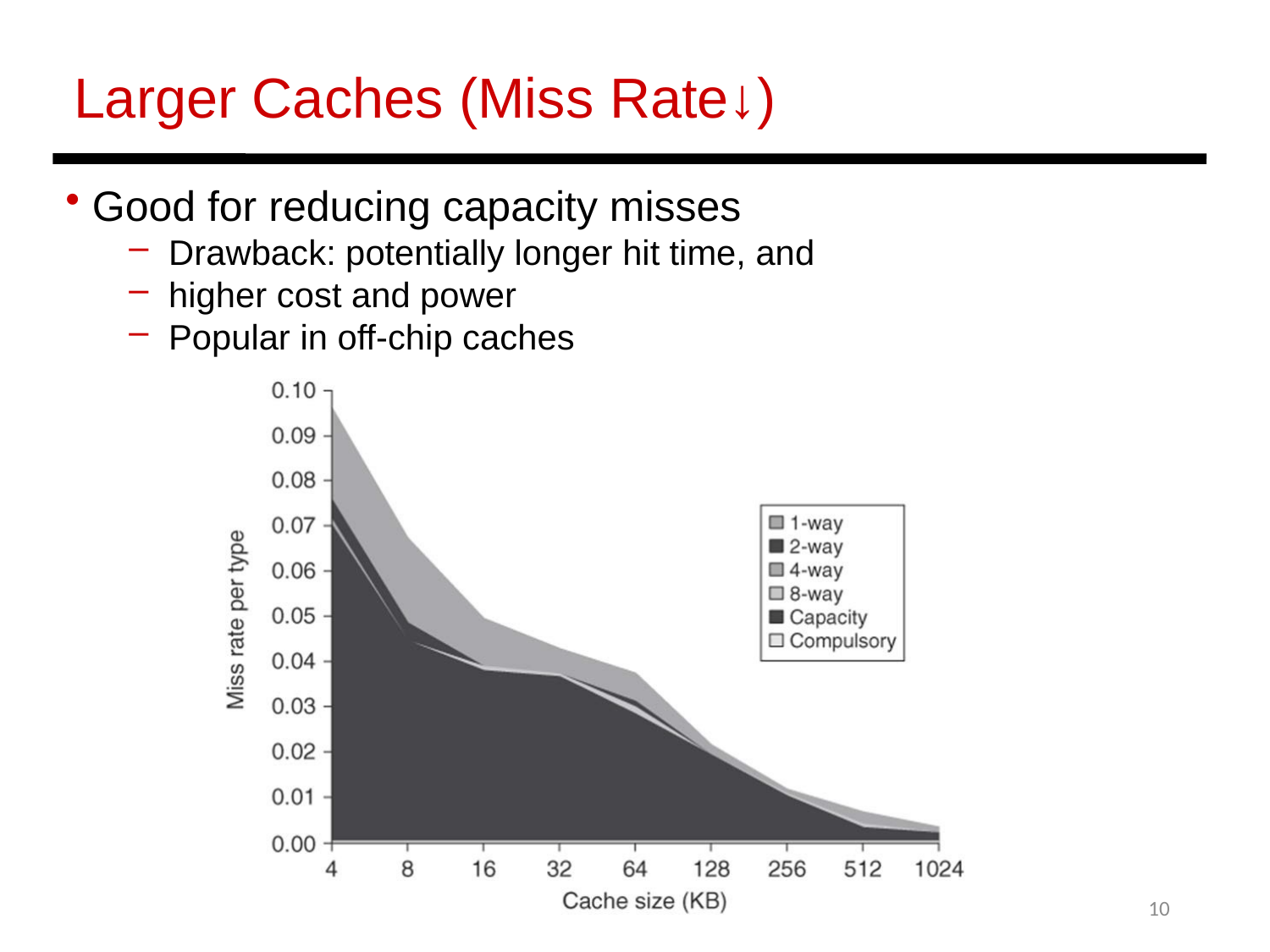

Larger Caches (Miss Rate↓)

 Good for reducing capacity misses
Drawback: potentially longer hit time, and
higher cost and power
Popular in off-chip caches

10